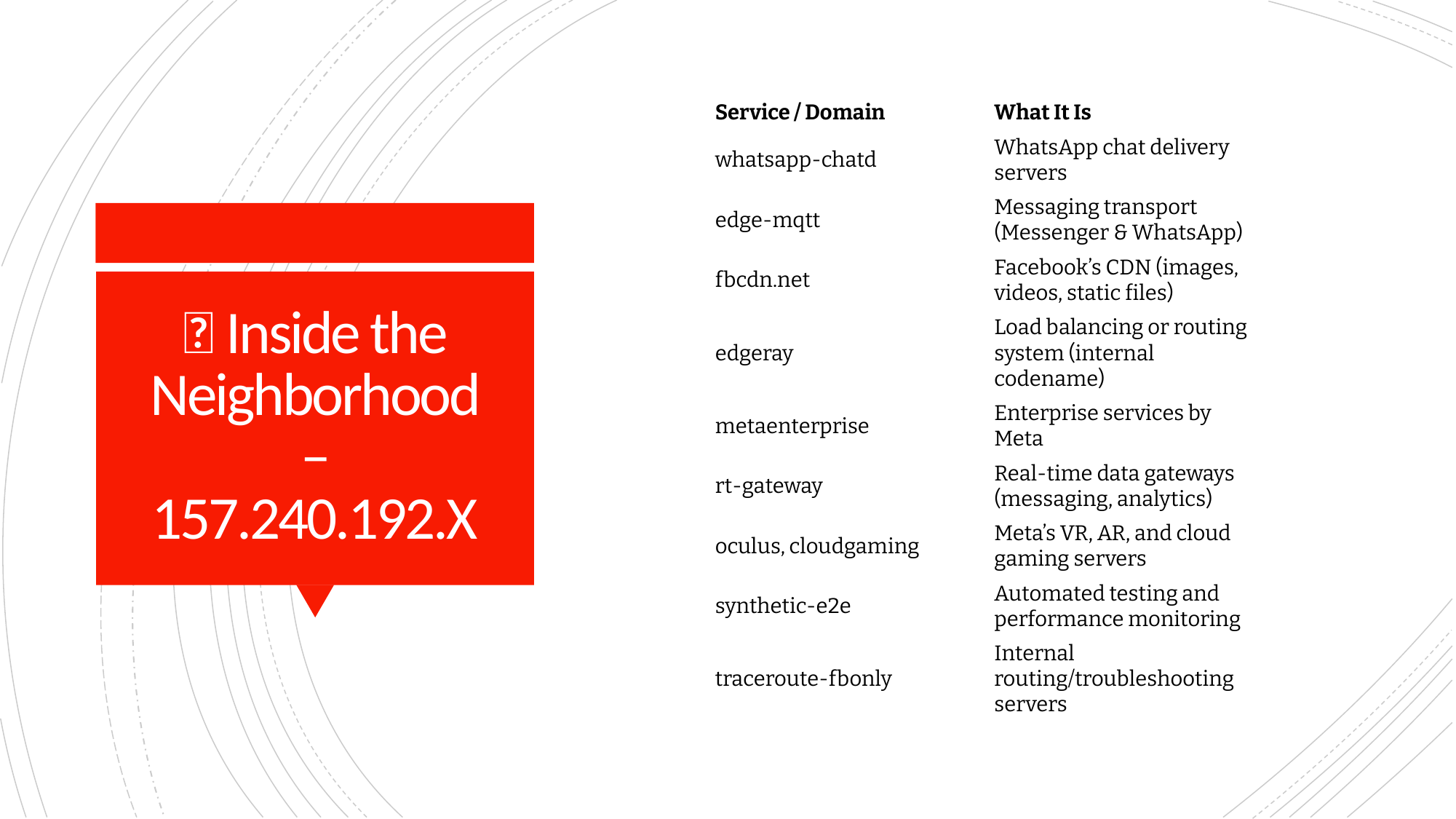

| Service / Domain | What It Is |
| --- | --- |
| whatsapp-chatd | WhatsApp chat delivery servers |
| edge-mqtt | Messaging transport (Messenger & WhatsApp) |
| fbcdn.net | Facebook’s CDN (images, videos, static files) |
| edgeray | Load balancing or routing system (internal codename) |
| metaenterprise | Enterprise services by Meta |
| rt-gateway | Real-time data gateways (messaging, analytics) |
| oculus, cloudgaming | Meta’s VR, AR, and cloud gaming servers |
| synthetic-e2e | Automated testing and performance monitoring |
| traceroute-fbonly | Internal routing/troubleshooting servers |
# 🧱 Inside the Neighborhood – 157.240.192.X